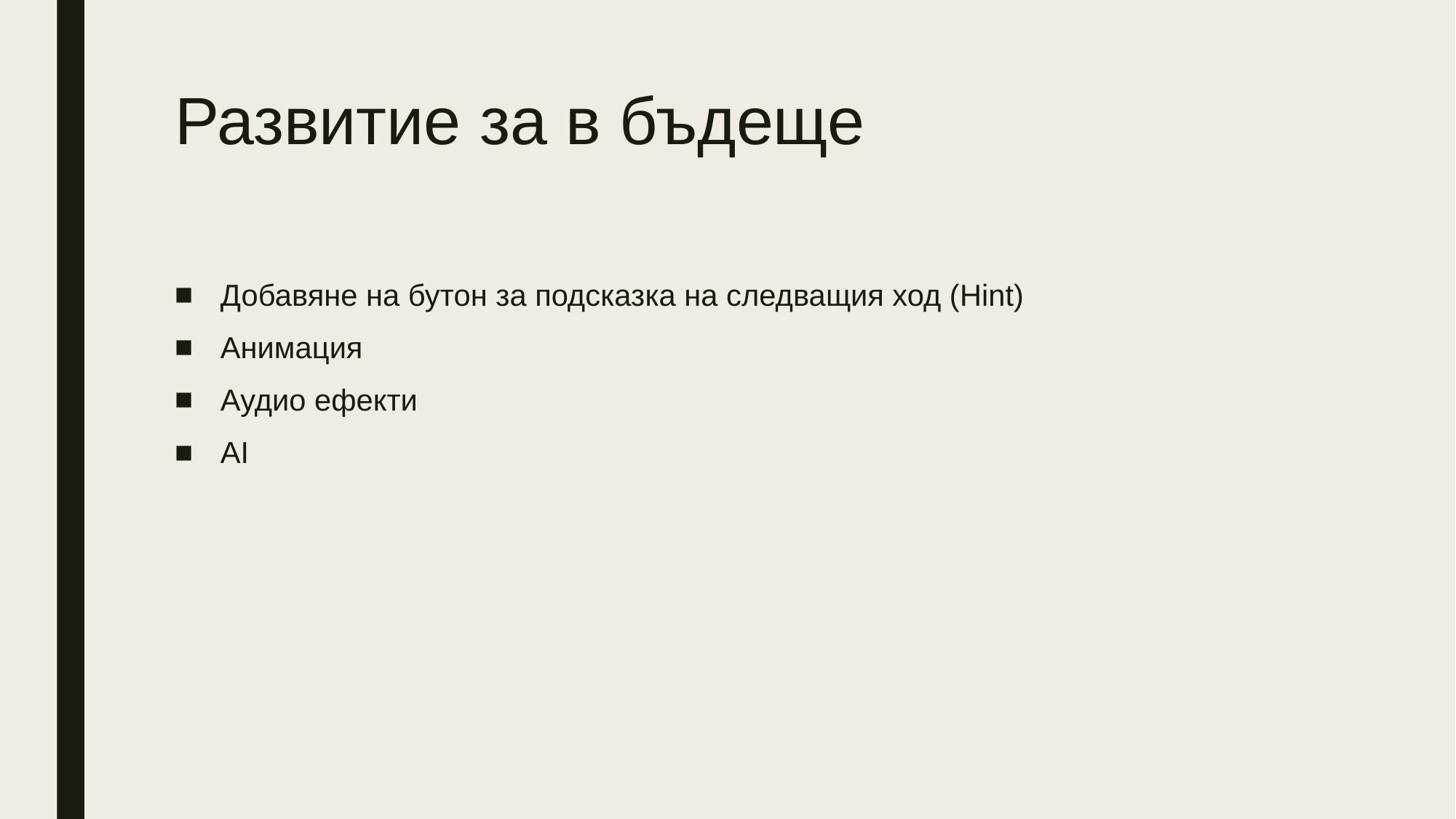

# Развитие за в бъдеще
Добавяне на бутон за подсказка на следващия ход (Hint)
Анимация
Аудио ефекти
AI